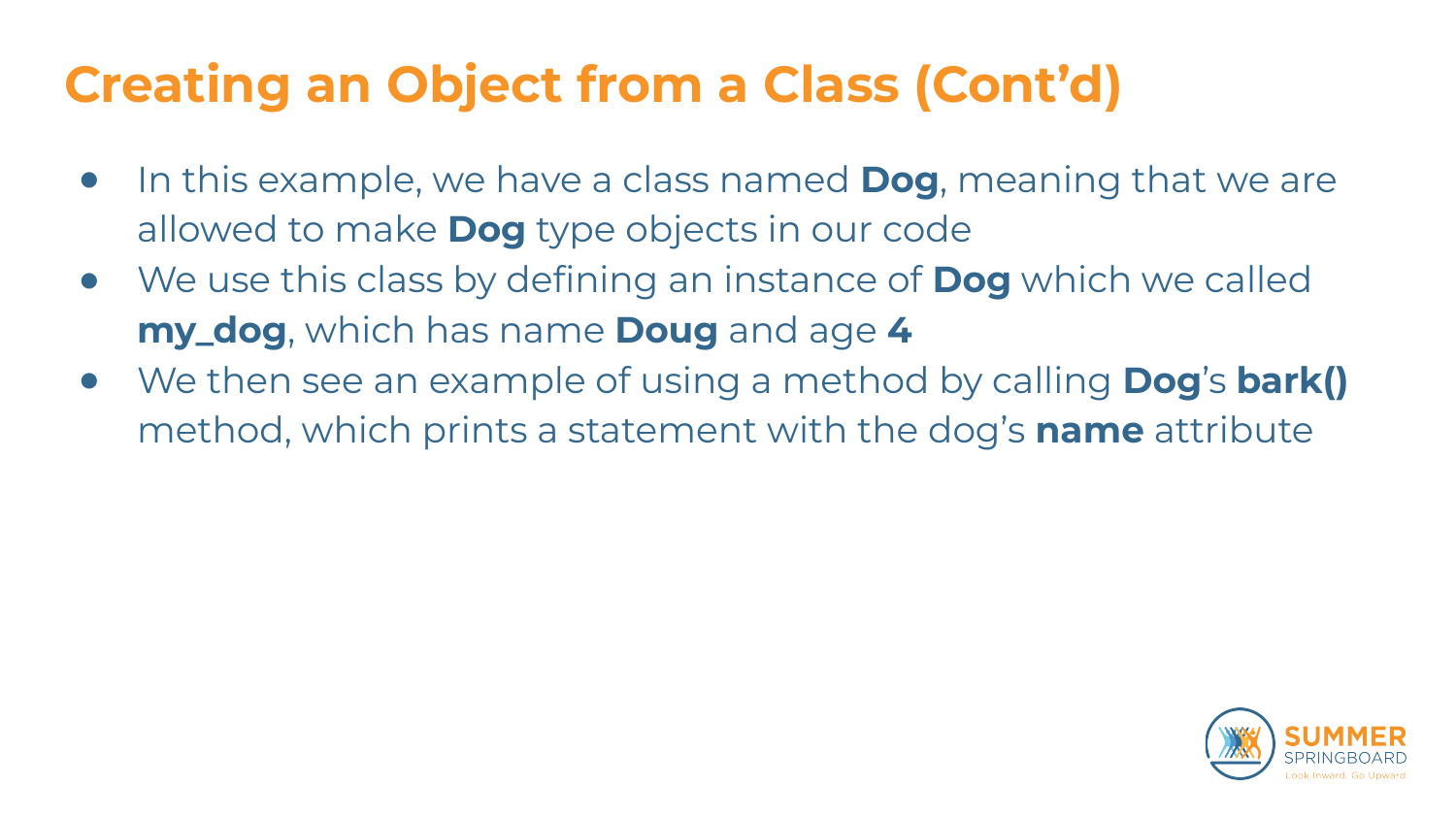

# Creating an Object from a Class (Cont’d)
In this example, we have a class named Dog, meaning that we are allowed to make Dog type objects in our code
We use this class by defining an instance of Dog which we called my_dog, which has name Doug and age 4
We then see an example of using a method by calling Dog’s bark() method, which prints a statement with the dog’s name attribute